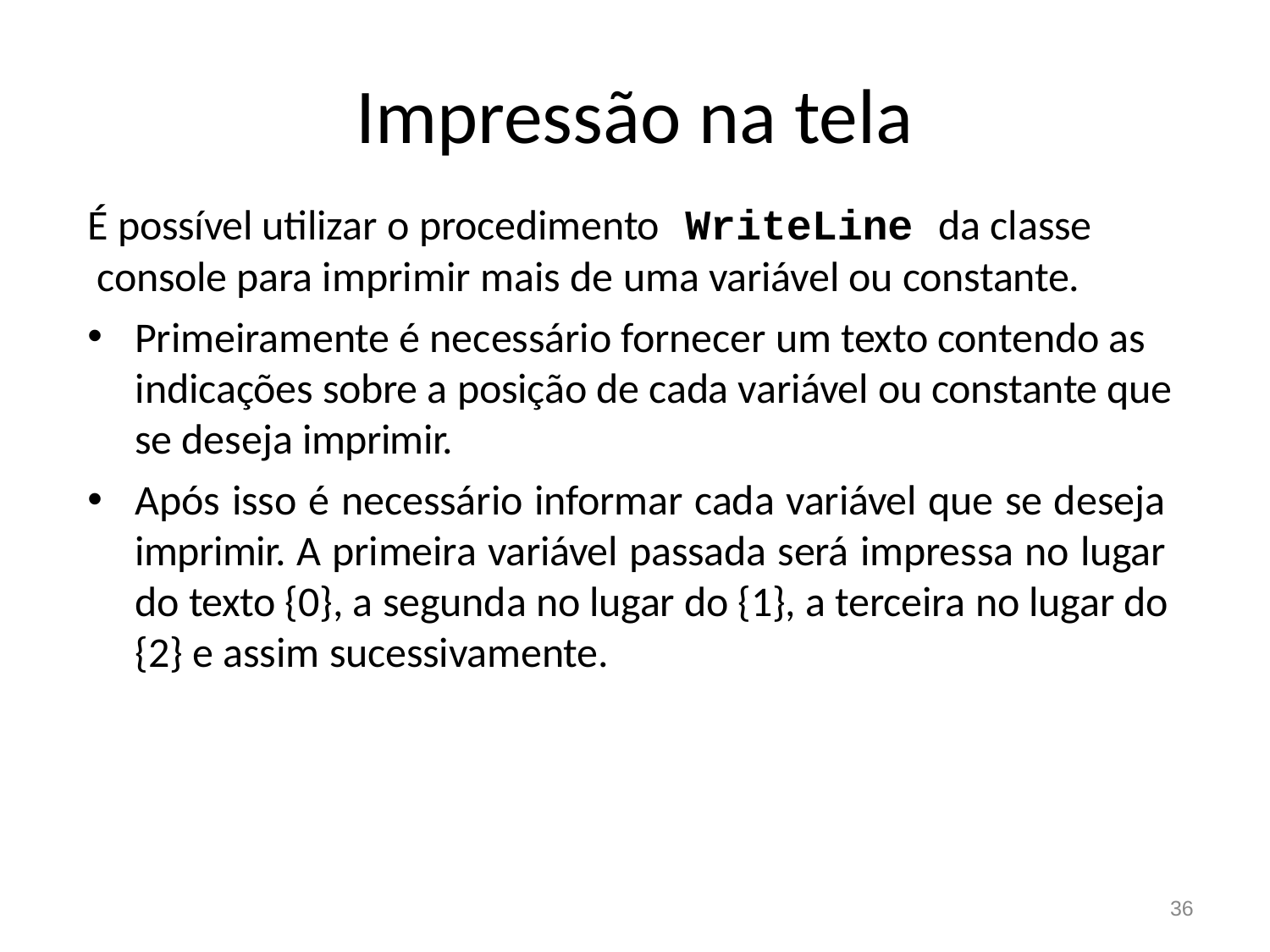

# Impressão na tela
É possível utilizar o procedimento	WriteLine da classe  console para imprimir mais de uma variável ou constante.
Primeiramente é necessário fornecer um texto contendo as  indicações sobre a posição de cada variável ou constante que  se deseja imprimir.
Após isso é necessário informar cada variável que se deseja  imprimir. A primeira variável passada será impressa no lugar  do texto {0}, a segunda no lugar do {1}, a terceira no lugar do
{2} e assim sucessivamente.
36